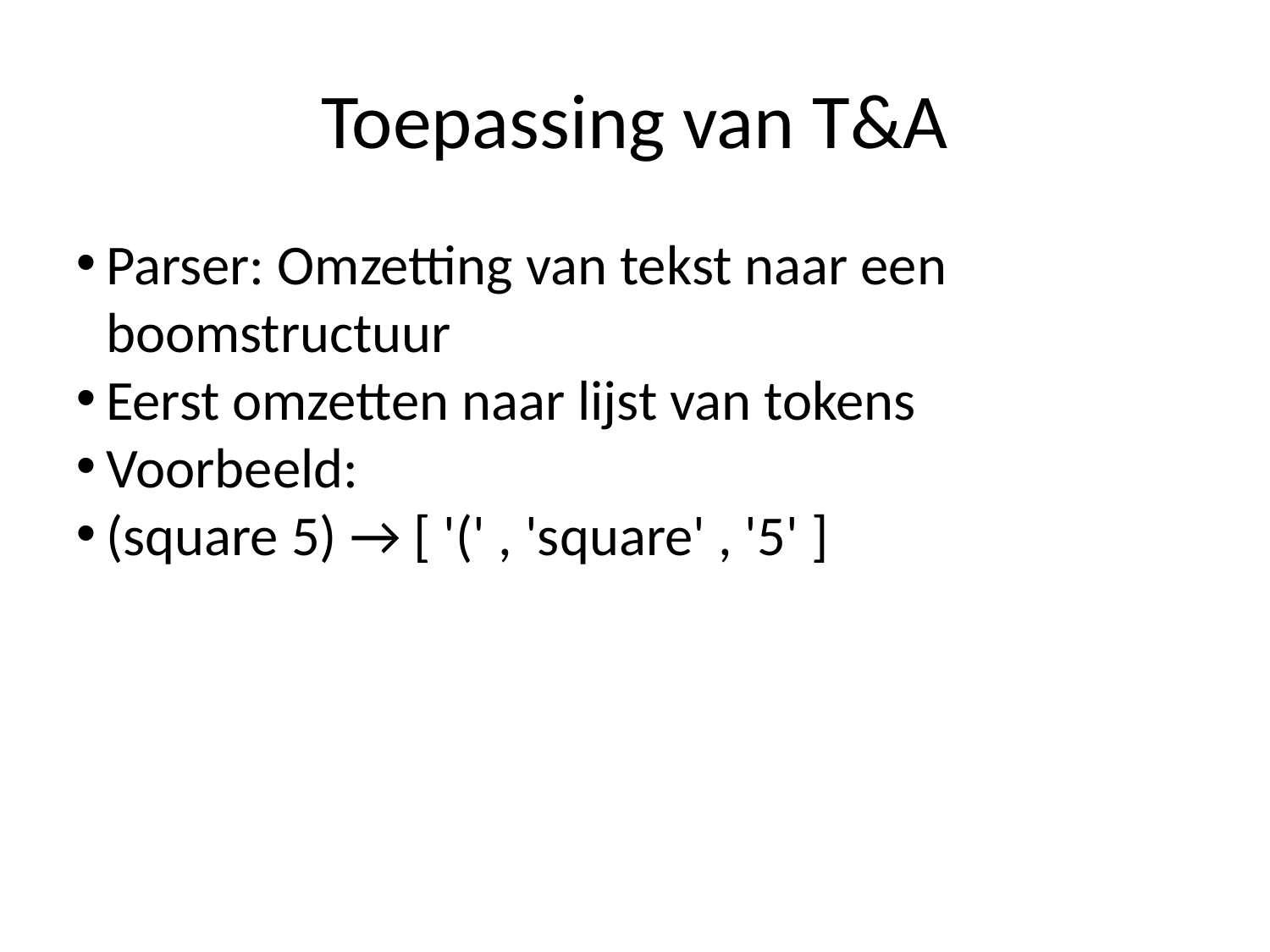

Toepassing van T&A
Parser: Omzetting van tekst naar een boomstructuur
Eerst omzetten naar lijst van tokens
Voorbeeld:
(square 5) → [ '(' , 'square' , '5' ]